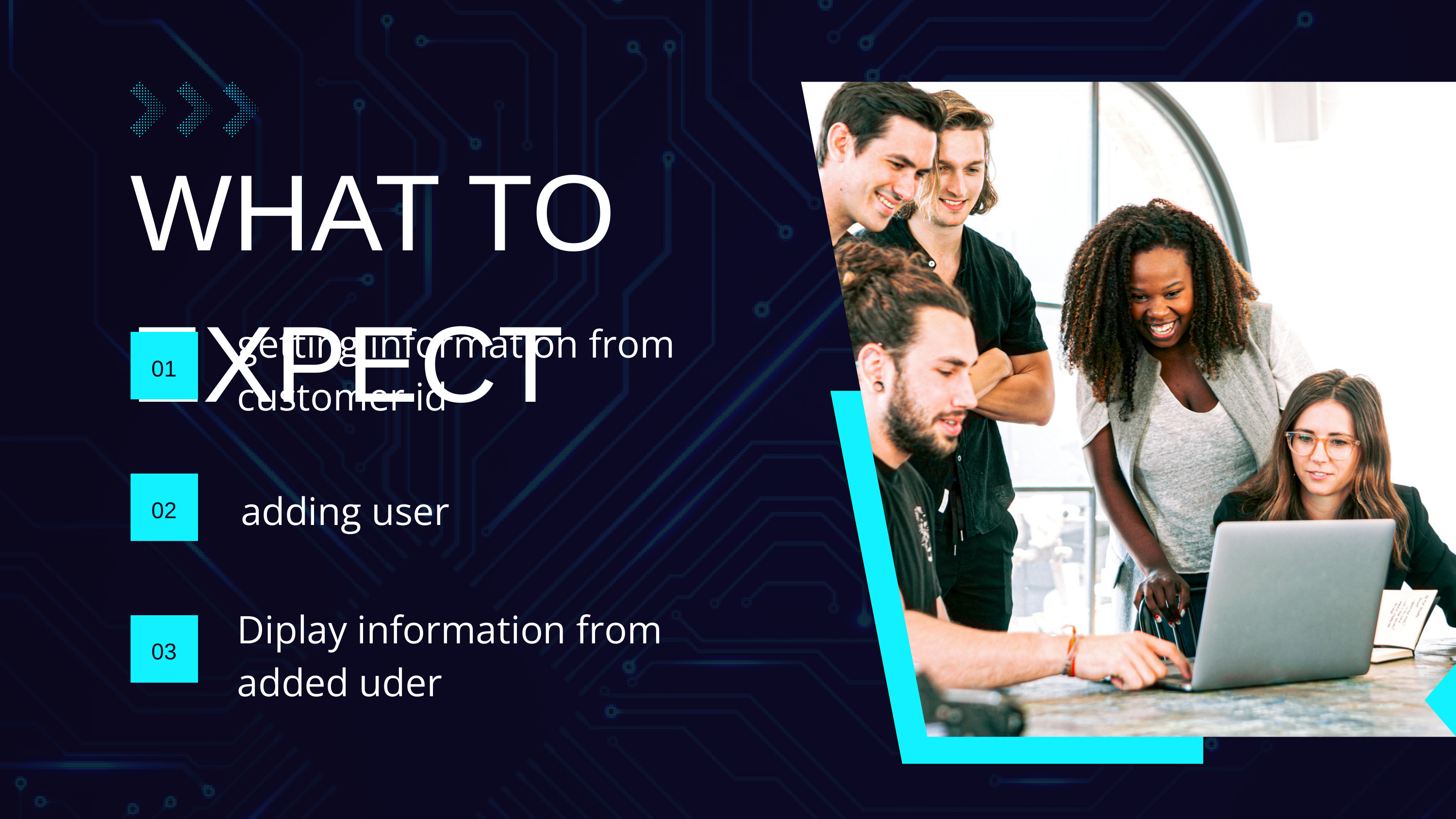

WHAT TO EXPECT
getting information from customer id

01

adding user
02
Diplay information from added uder

03